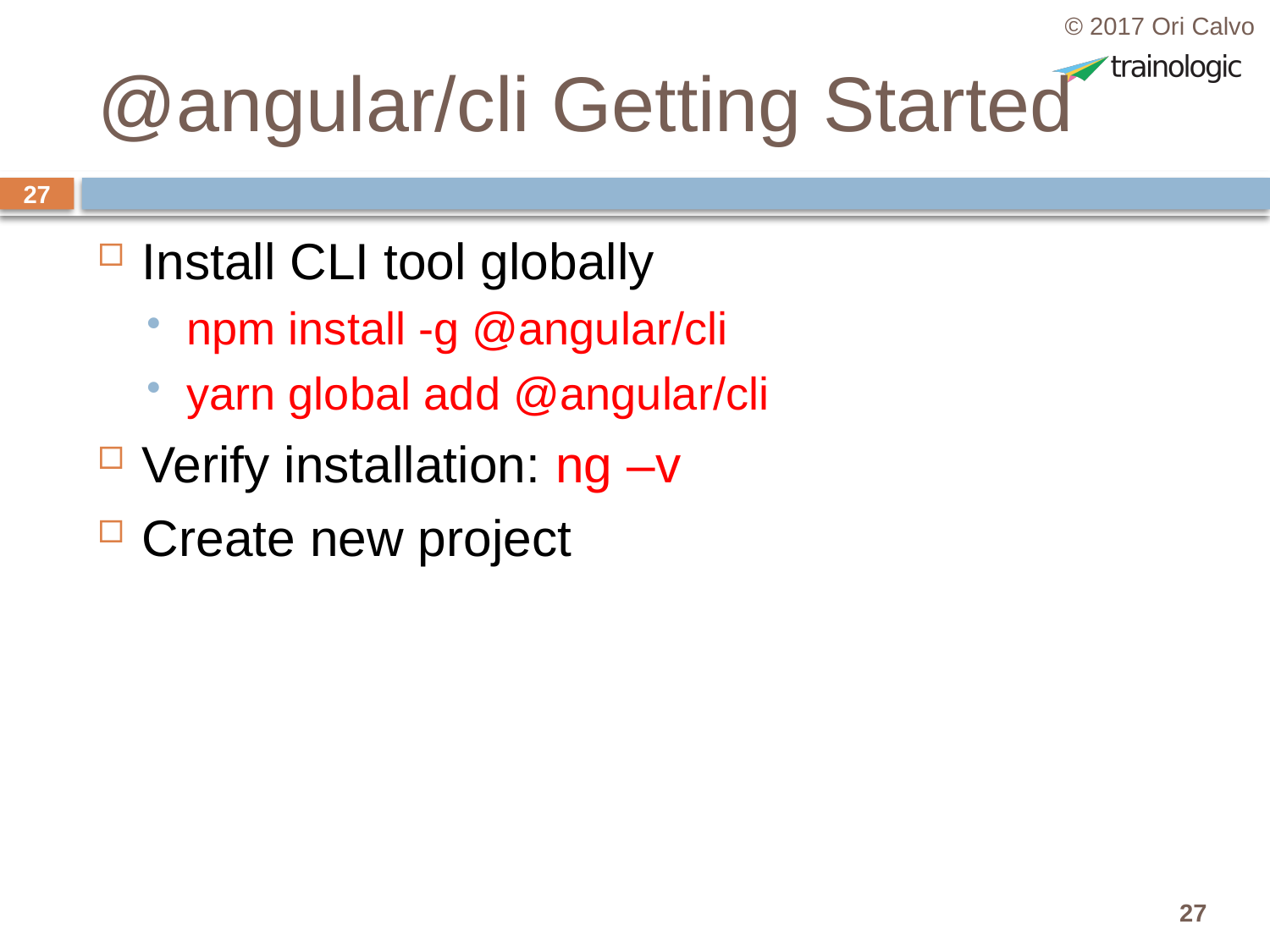

© 2017 Ori Calvo
# @angular/cli Getting Started
27
Install CLI tool globally
npm install -g @angular/cli
yarn global add @angular/cli
Verify installation: ng –v
Create new project